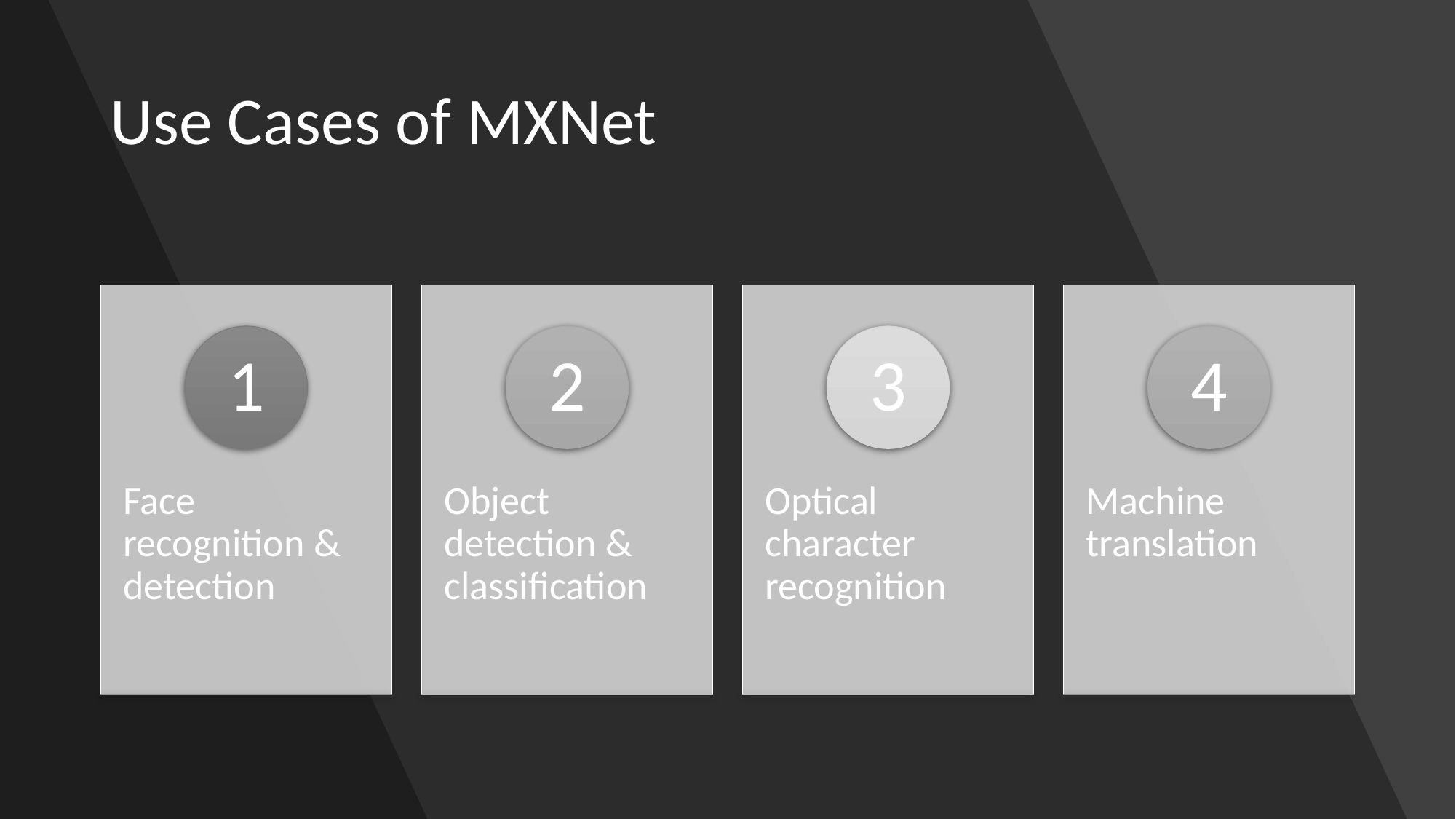

# Use Cases of MXNet
Face recognition & detection
1
Object detection & classification
2
Optical character recognition
3
Machine translation
4